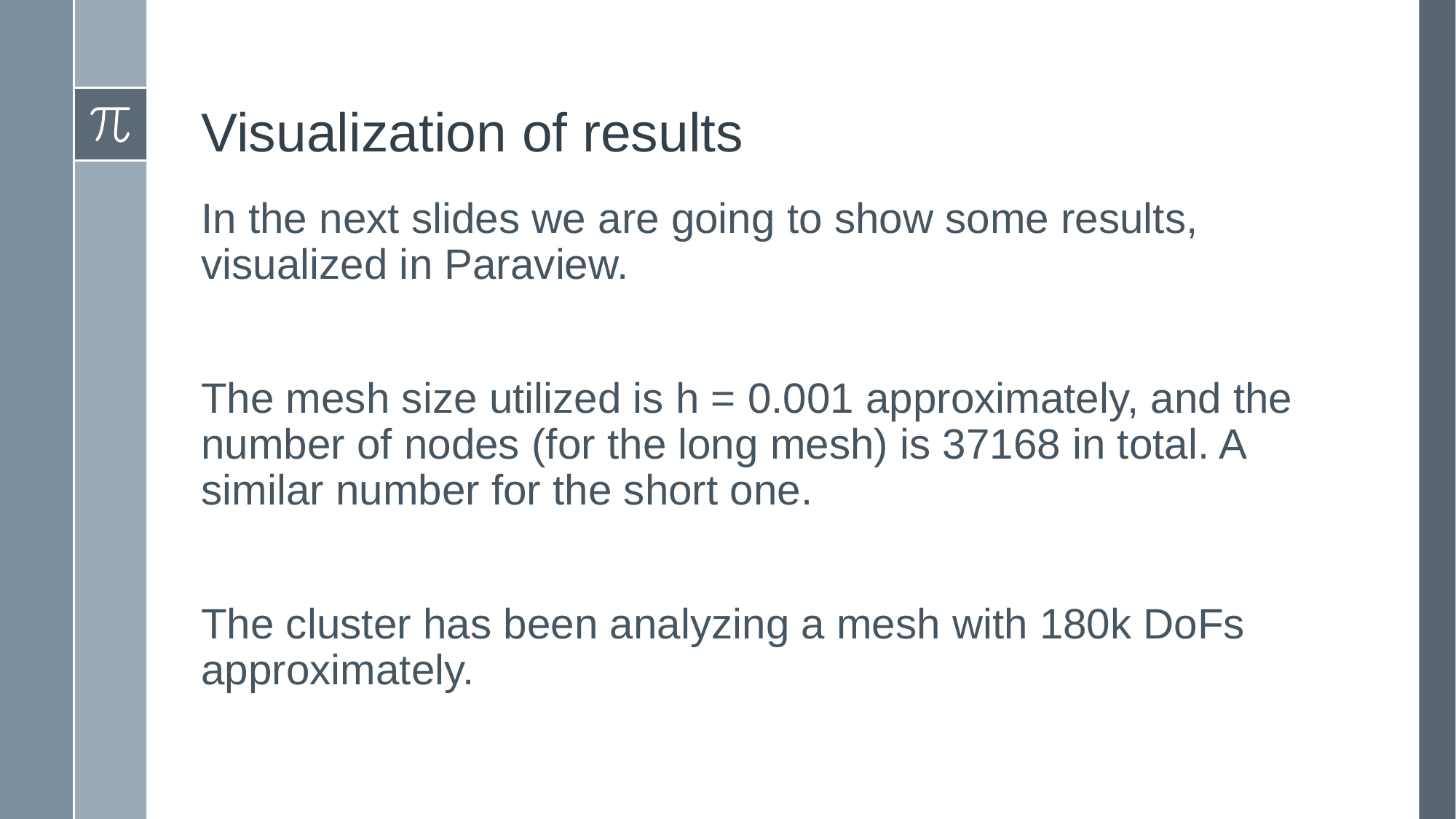

# Visualization of results
In the next slides we are going to show some results, visualized in Paraview.

The mesh size utilized is h = 0.001 approximately, and the number of nodes (for the long mesh) is 37168 in total. A similar number for the short one.

The cluster has been analyzing a mesh with 180k DoFs approximately.